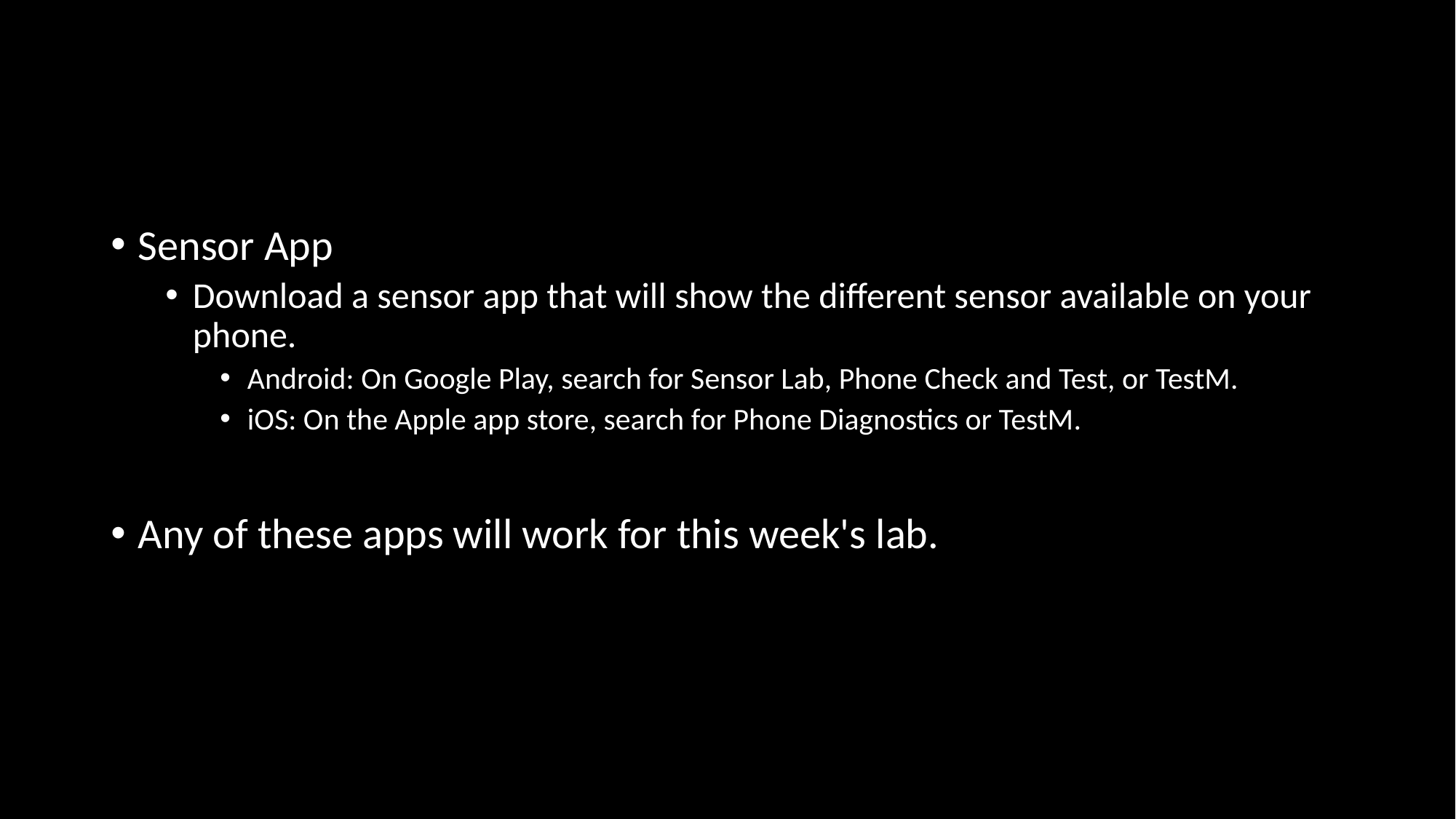

#
Sensor App
Download a sensor app that will show the different sensor available on your phone.
Android: On Google Play, search for Sensor Lab, Phone Check and Test, or TestM.
iOS: On the Apple app store, search for Phone Diagnostics or TestM.

Any of these apps will work for this week's lab.